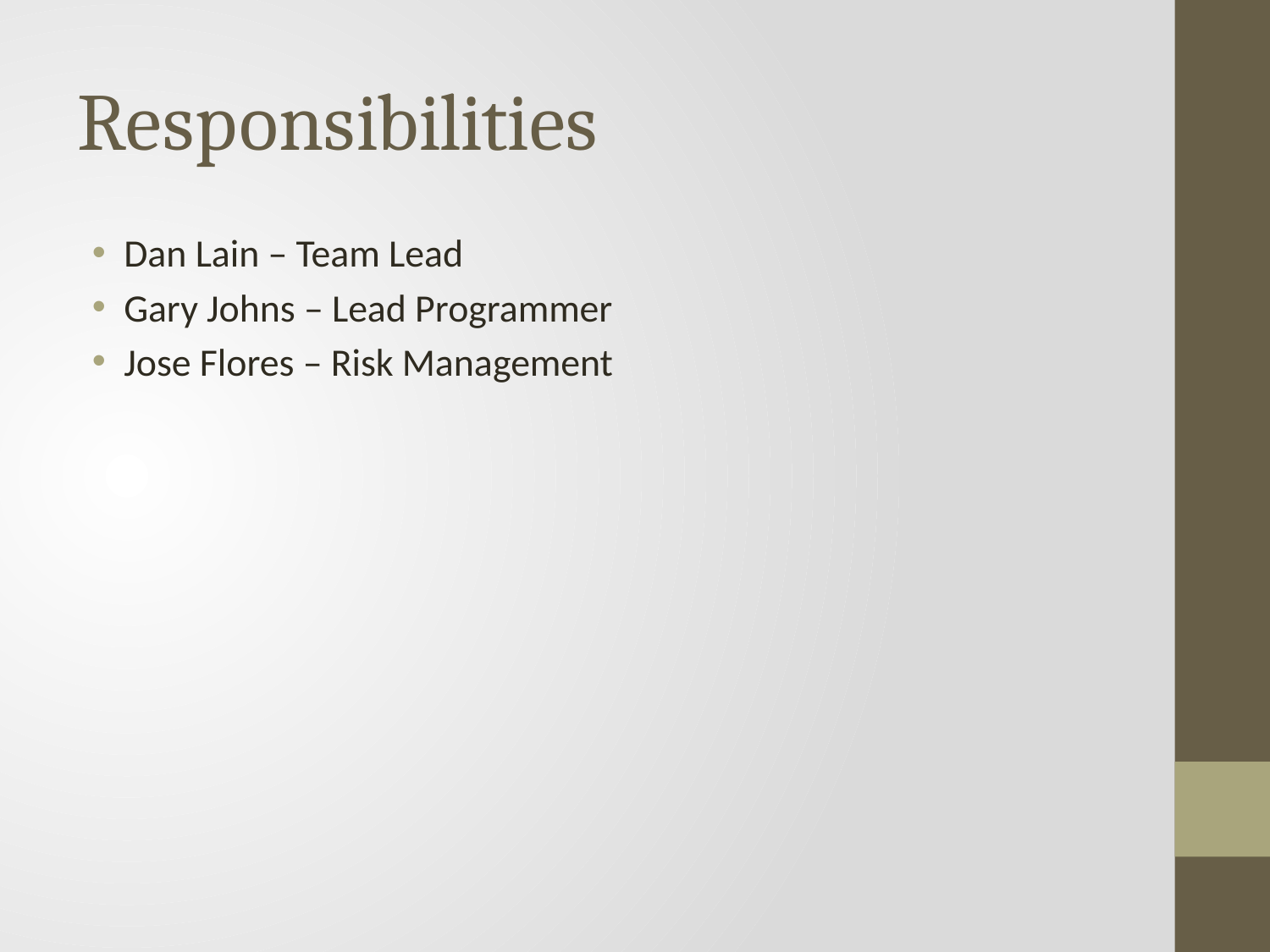

# Responsibilities
Dan Lain – Team Lead
Gary Johns – Lead Programmer
Jose Flores – Risk Management